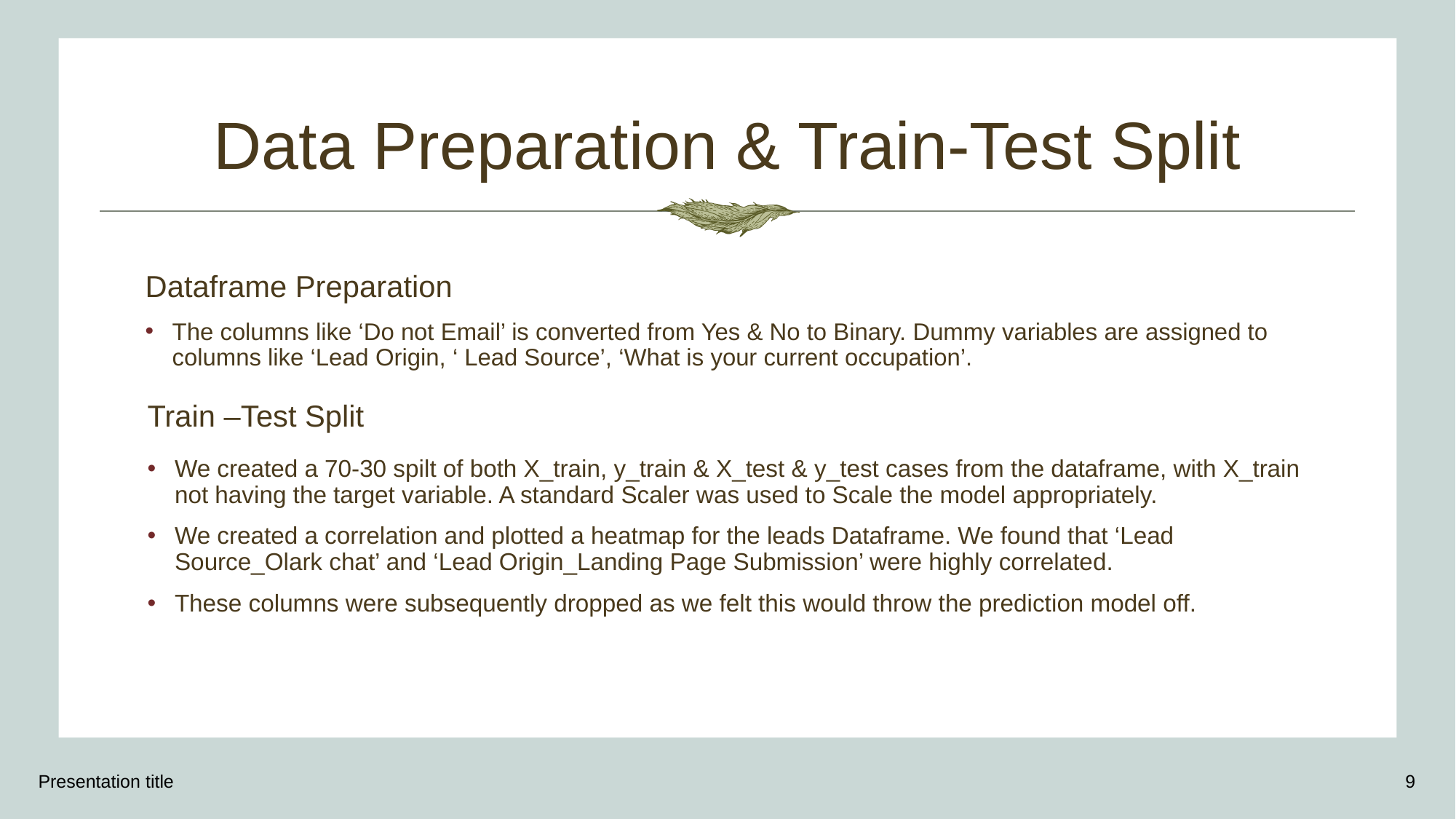

# Data Preparation & Train-Test Split
Dataframe Preparation
The columns like ‘Do not Email’ is converted from Yes & No to Binary. Dummy variables are assigned to columns like ‘Lead Origin, ‘ Lead Source’, ‘What is your current occupation’.

Train –Test Split
We created a 70-30 spilt of both X_train, y_train & X_test & y_test cases from the dataframe, with X_train not having the target variable. A standard Scaler was used to Scale the model appropriately.
We created a correlation and plotted a heatmap for the leads Dataframe. We found that ‘Lead Source_Olark chat’ and ‘Lead Origin_Landing Page Submission’ were highly correlated.
These columns were subsequently dropped as we felt this would throw the prediction model off.

Presentation title
9